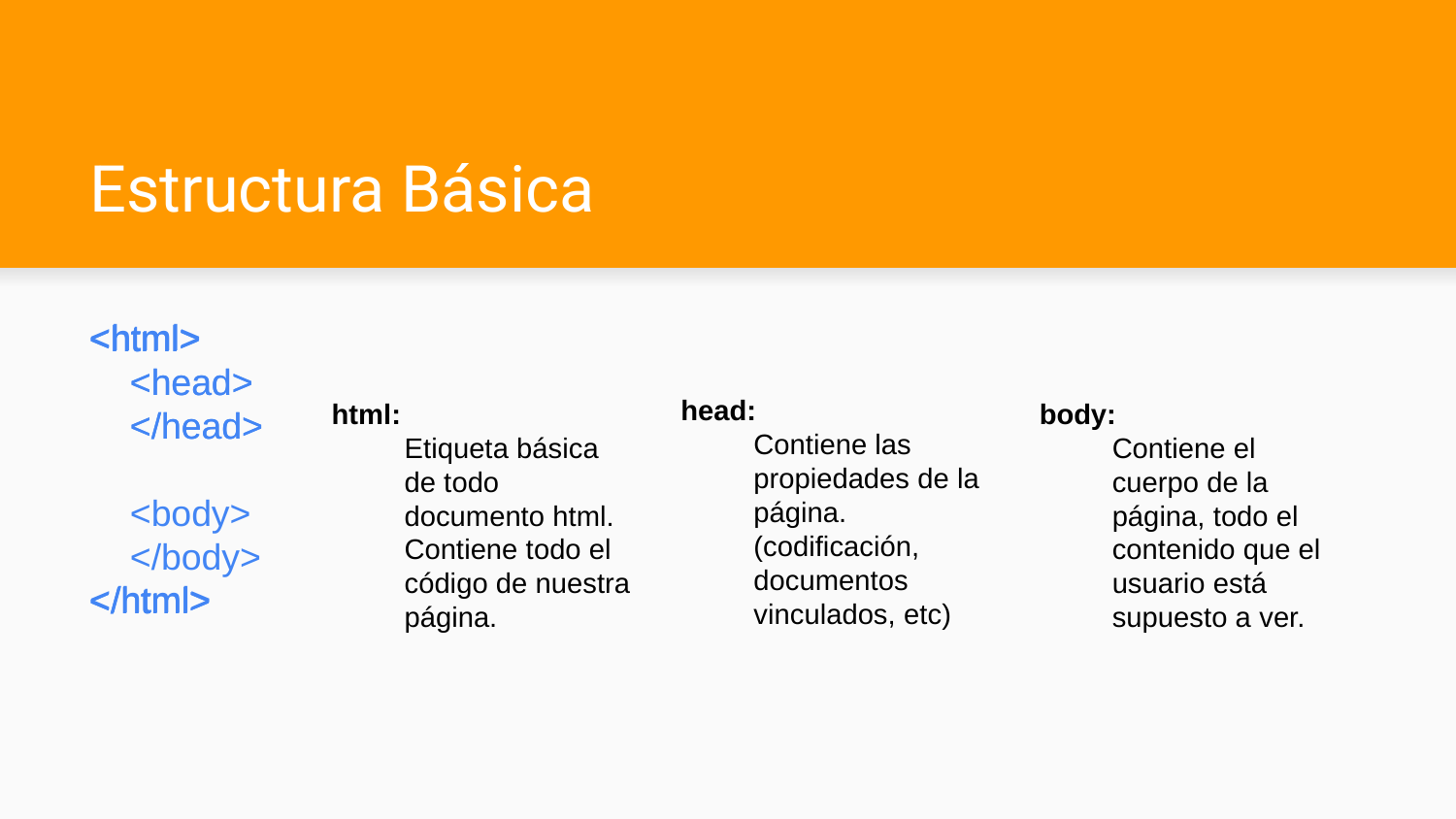

# Estructura Básica
<html>

</html>
<html>
    <head>
    </head>

    <body>
    </body>
</html>
<html>
    <head>
    </head>

</html>
head:
Contiene las propiedades de la página. (codificación, documentos vinculados, etc)
html:
Etiqueta básica de todo documento html.
Contiene todo el código de nuestra página.
body:
Contiene el cuerpo de la página, todo el contenido que el usuario está supuesto a ver.